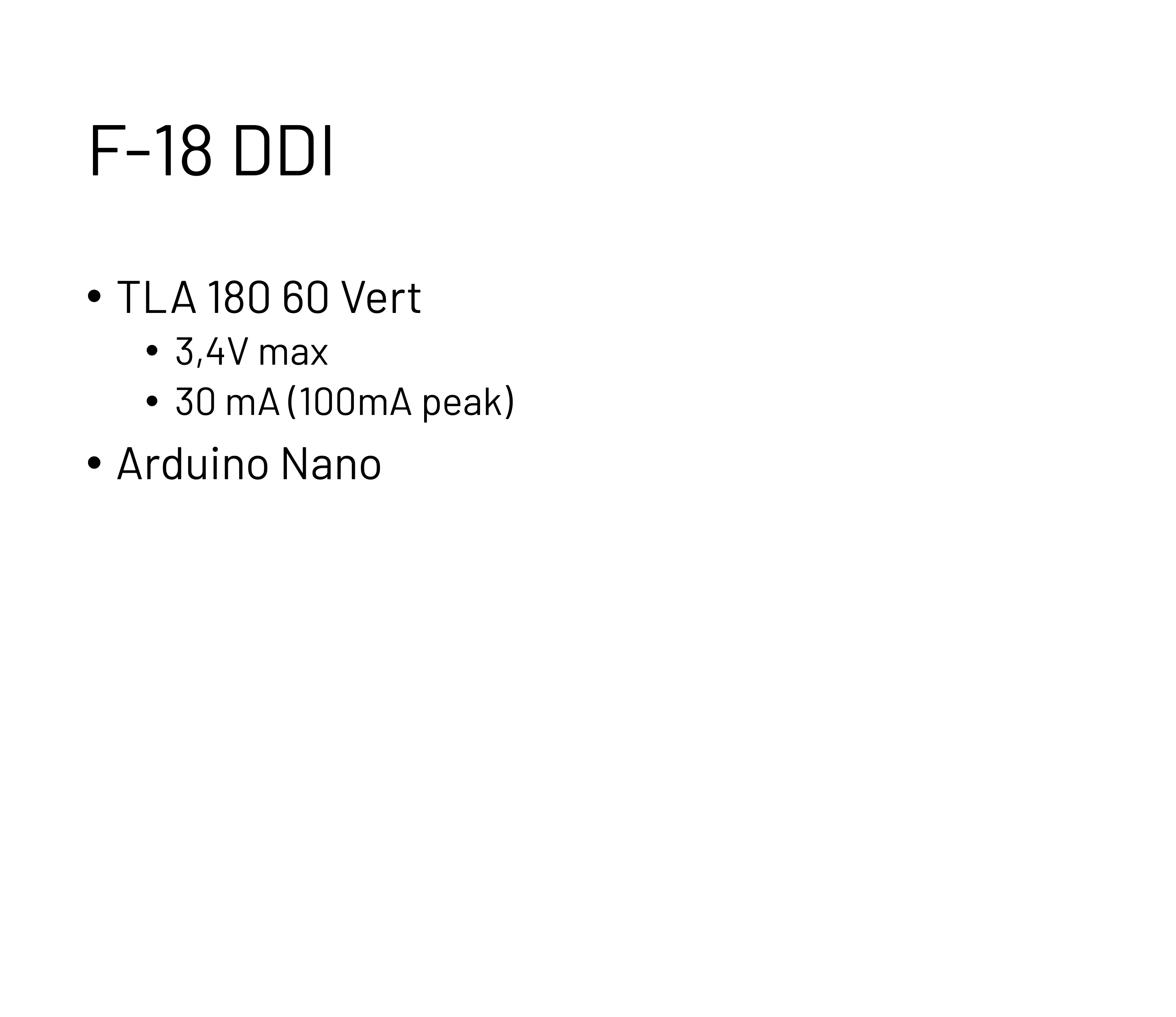

# F-18 DDI
TLA 180 60 Vert
3,4V max
30 mA (100mA peak)
Arduino Nano